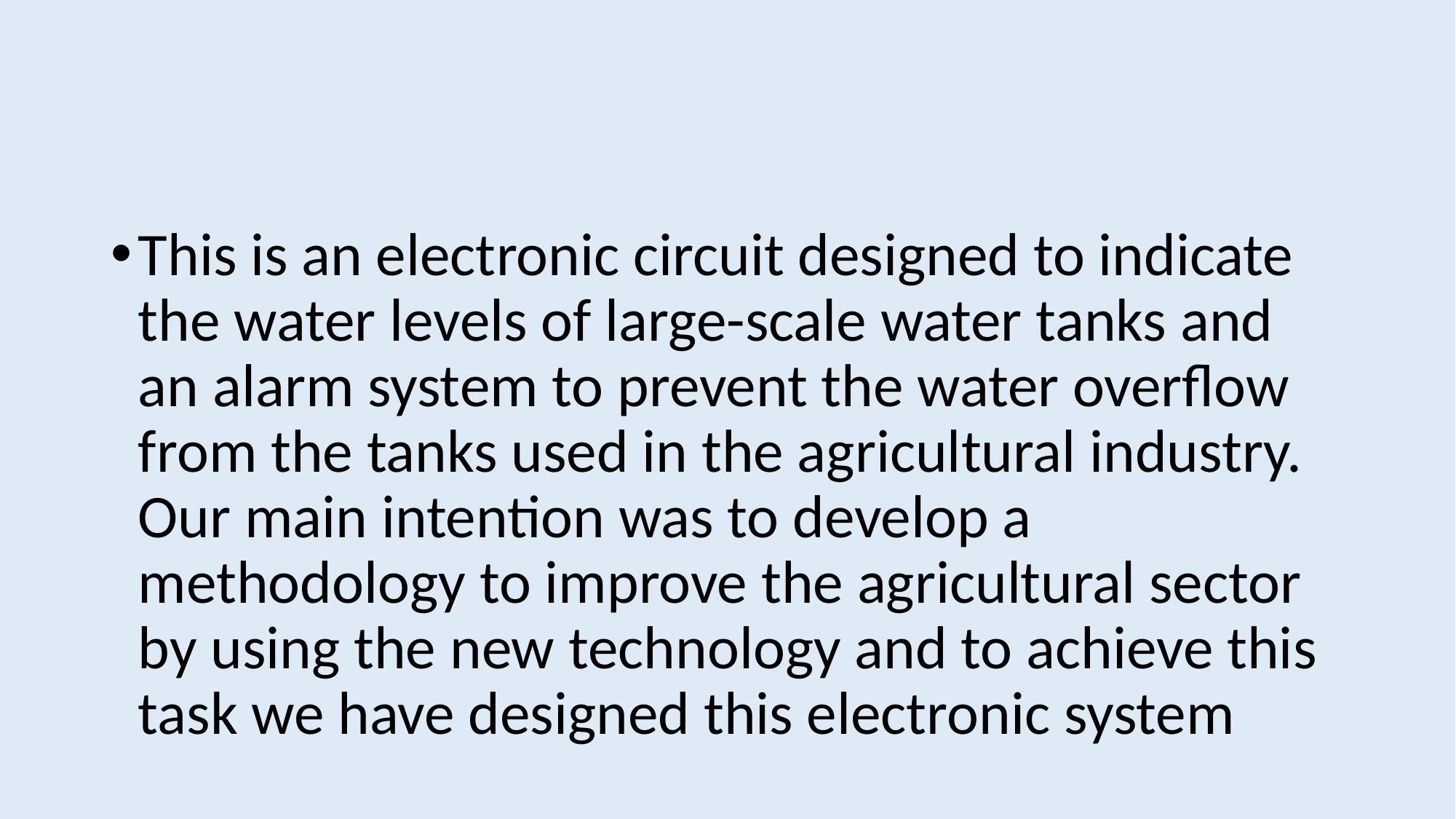

#
This is an electronic circuit designed to indicate the water levels of large-scale water tanks and an alarm system to prevent the water overflow from the tanks used in the agricultural industry. Our main intention was to develop a methodology to improve the agricultural sector by using the new technology and to achieve this task we have designed this electronic system